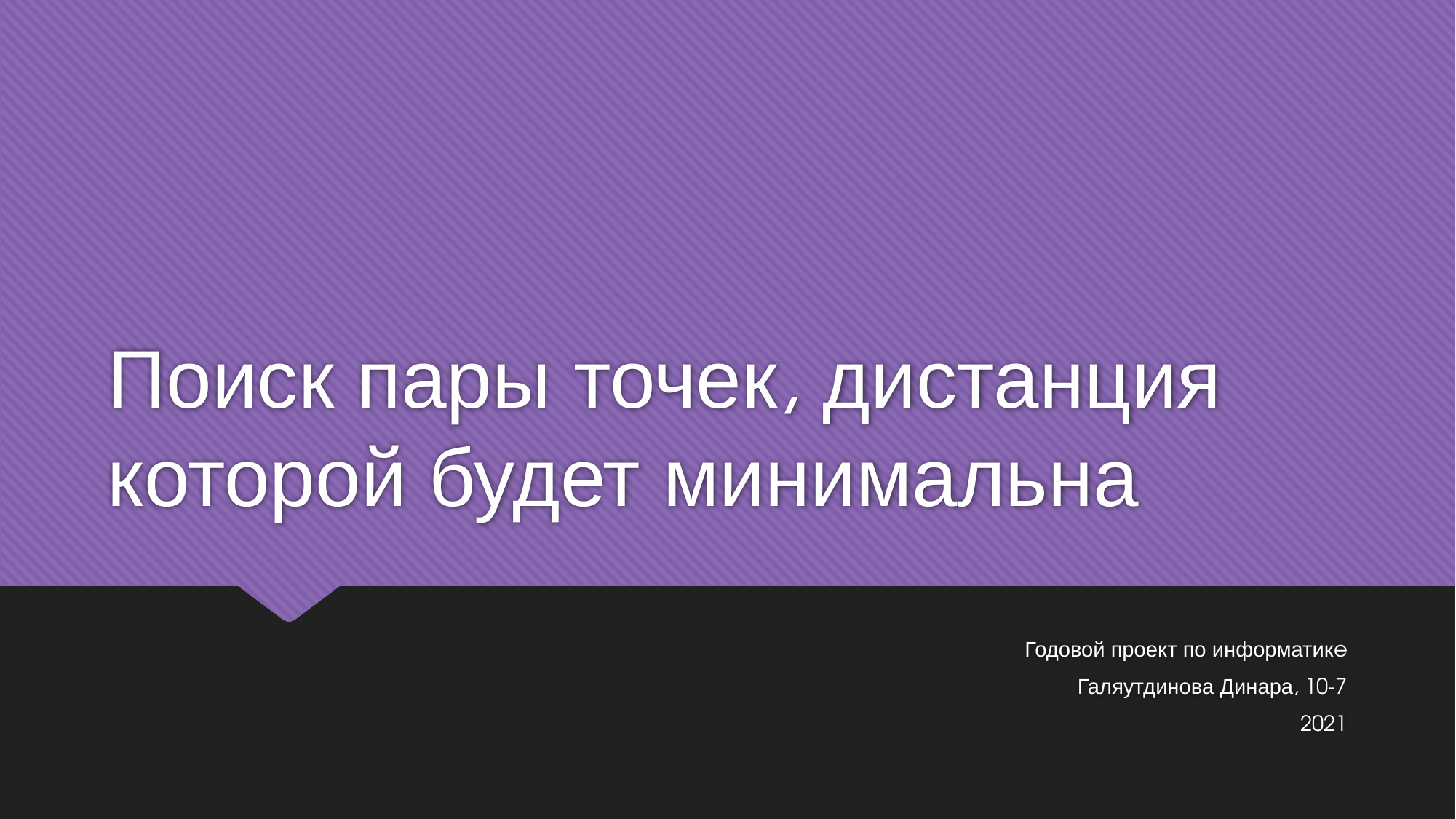

# Поиск пары точек, дистанция которой будет минимальна
	Годовой проект по информатикe
Галяутдинова Динара, 10-7
2021